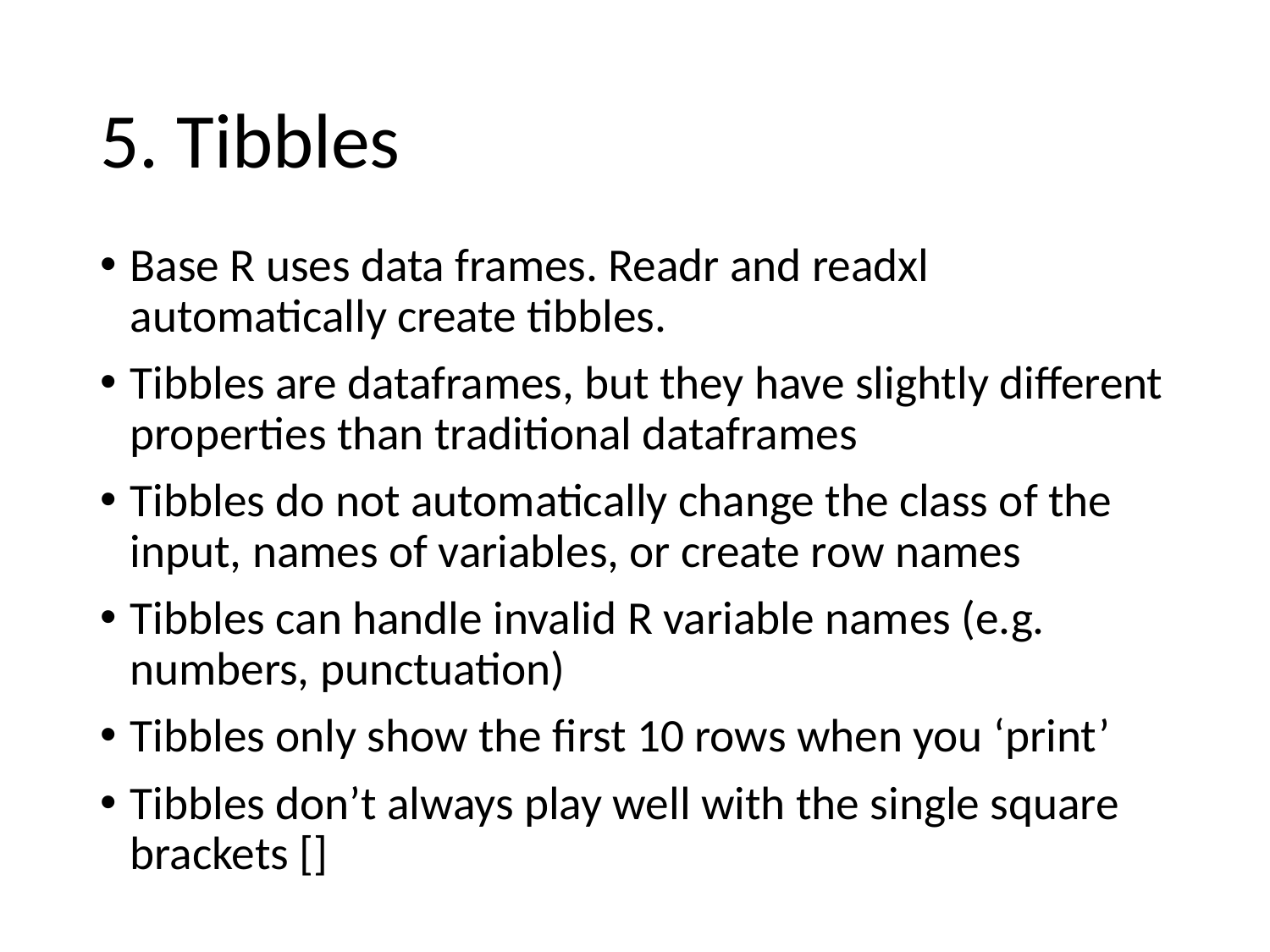

# 5. Tibbles
Base R uses data frames. Readr and readxl automatically create tibbles.
Tibbles are dataframes, but they have slightly different properties than traditional dataframes
Tibbles do not automatically change the class of the input, names of variables, or create row names
Tibbles can handle invalid R variable names (e.g. numbers, punctuation)
Tibbles only show the first 10 rows when you ‘print’
Tibbles don’t always play well with the single square brackets []